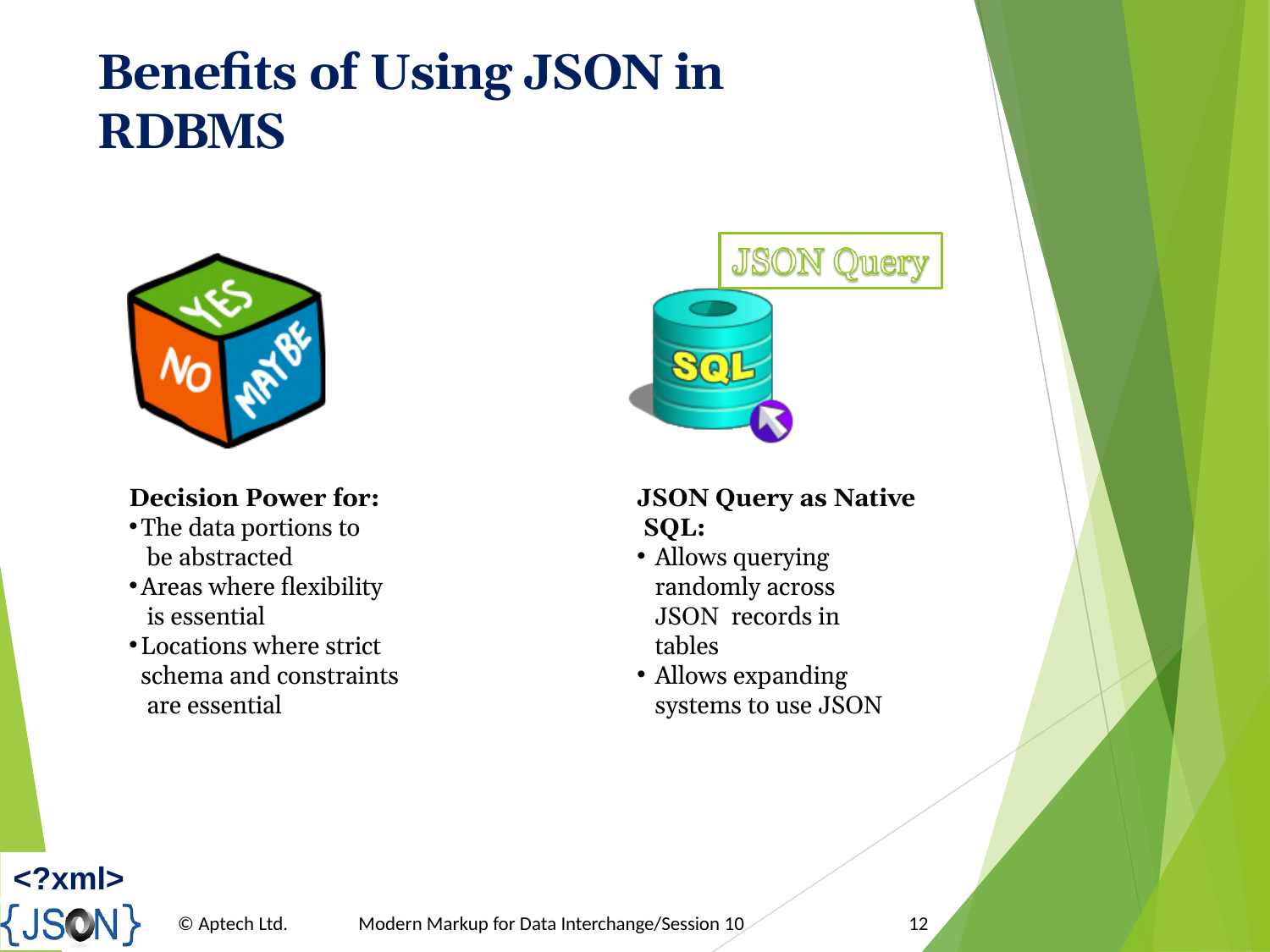

# Benefits of Using JSON in RDBMS

Decision Power for:
The data portions to  be abstracted
Areas where flexibility  is essential
Locations where strict  schema and constraints  are essential
JSON Query as Native  SQL:
Allows querying  randomly across JSON  records in tables
Allows expanding
systems to use JSON
<?xml>
© Aptech Ltd.
Modern Markup for Data Interchange/Session 10
12